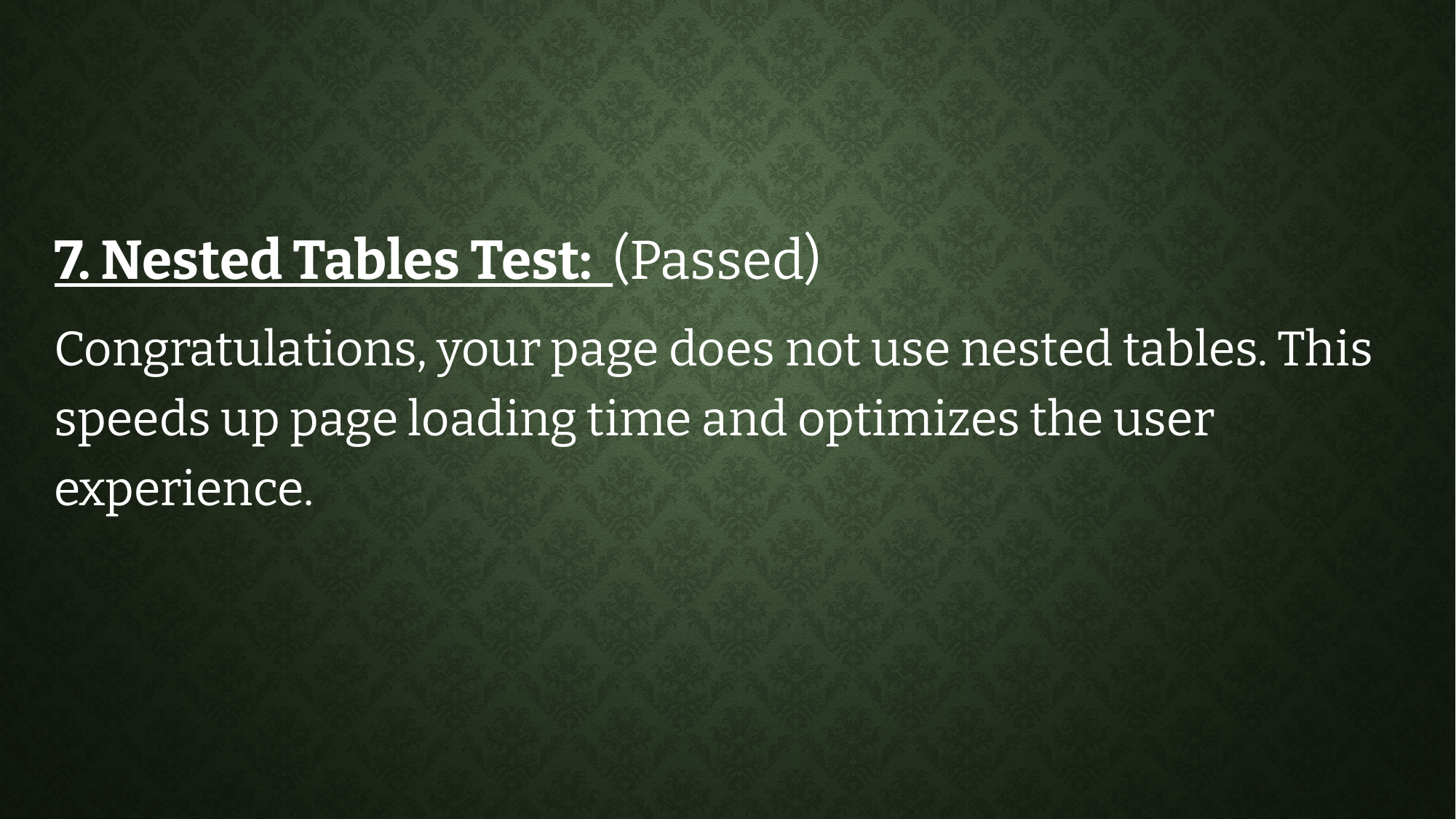

#
7. Nested Tables Test:  (Passed)
Congratulations, your page does not use nested tables. This speeds up page loading time and optimizes the user experience.